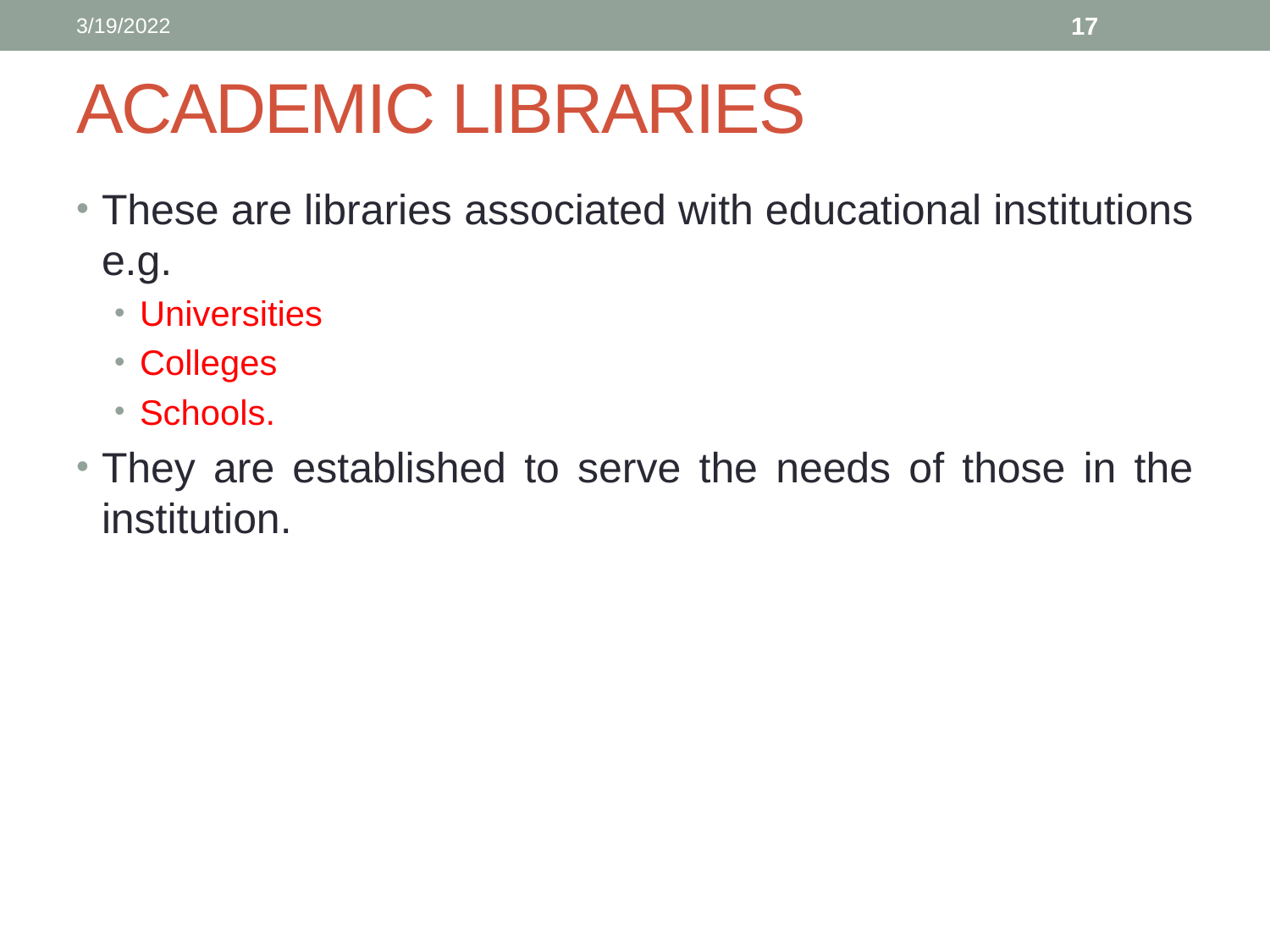

3/19/2022
17
# ACADEMIC LIBRARIES
These are libraries associated with educational institutions e.g.
Universities
Colleges
Schools.
They are established to serve the needs of those in the institution.